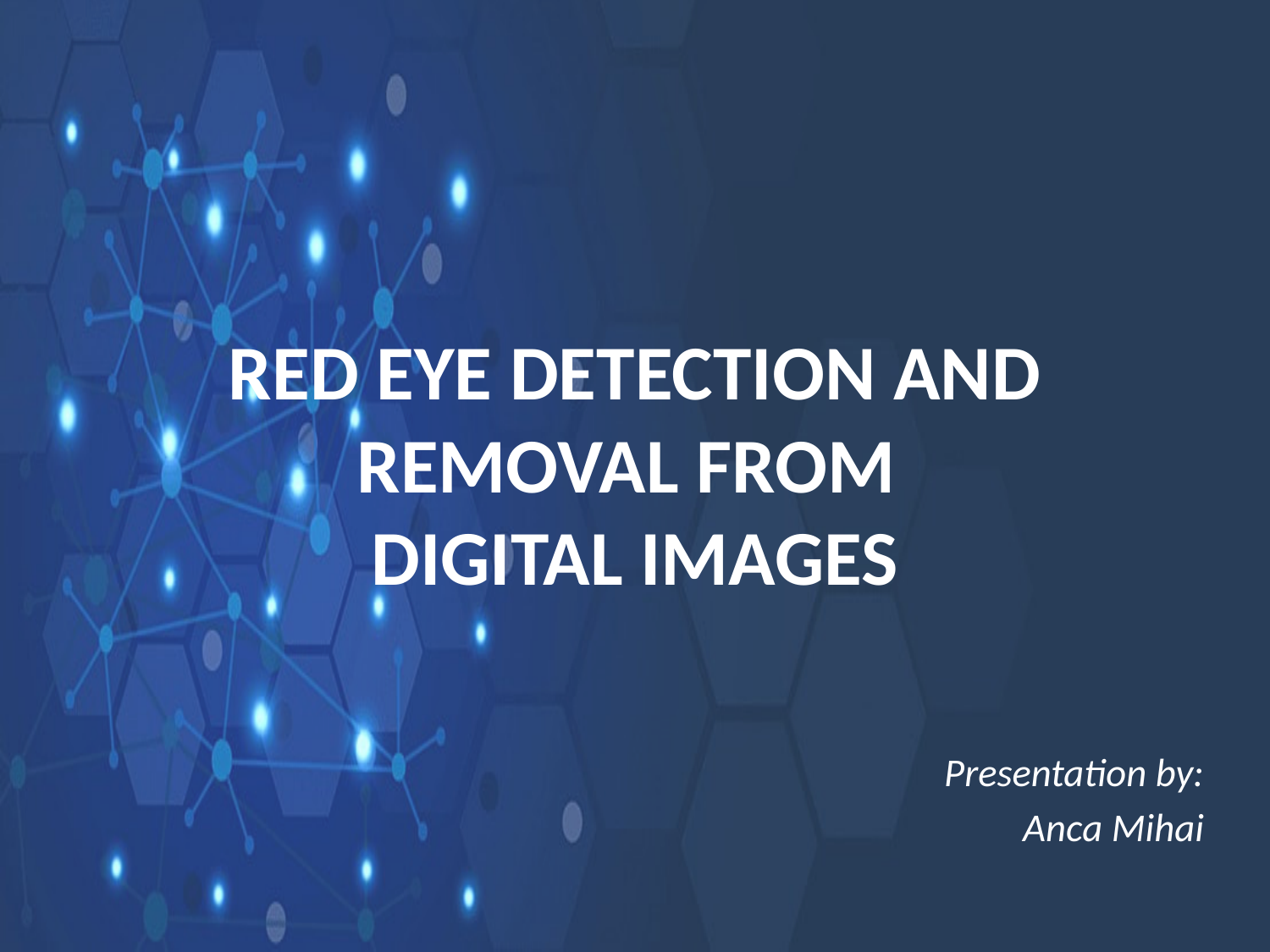

# RED EYE DETECTION AND REMOVAL FROM DIGITAL IMAGES
Presentation by:
Anca Mihai